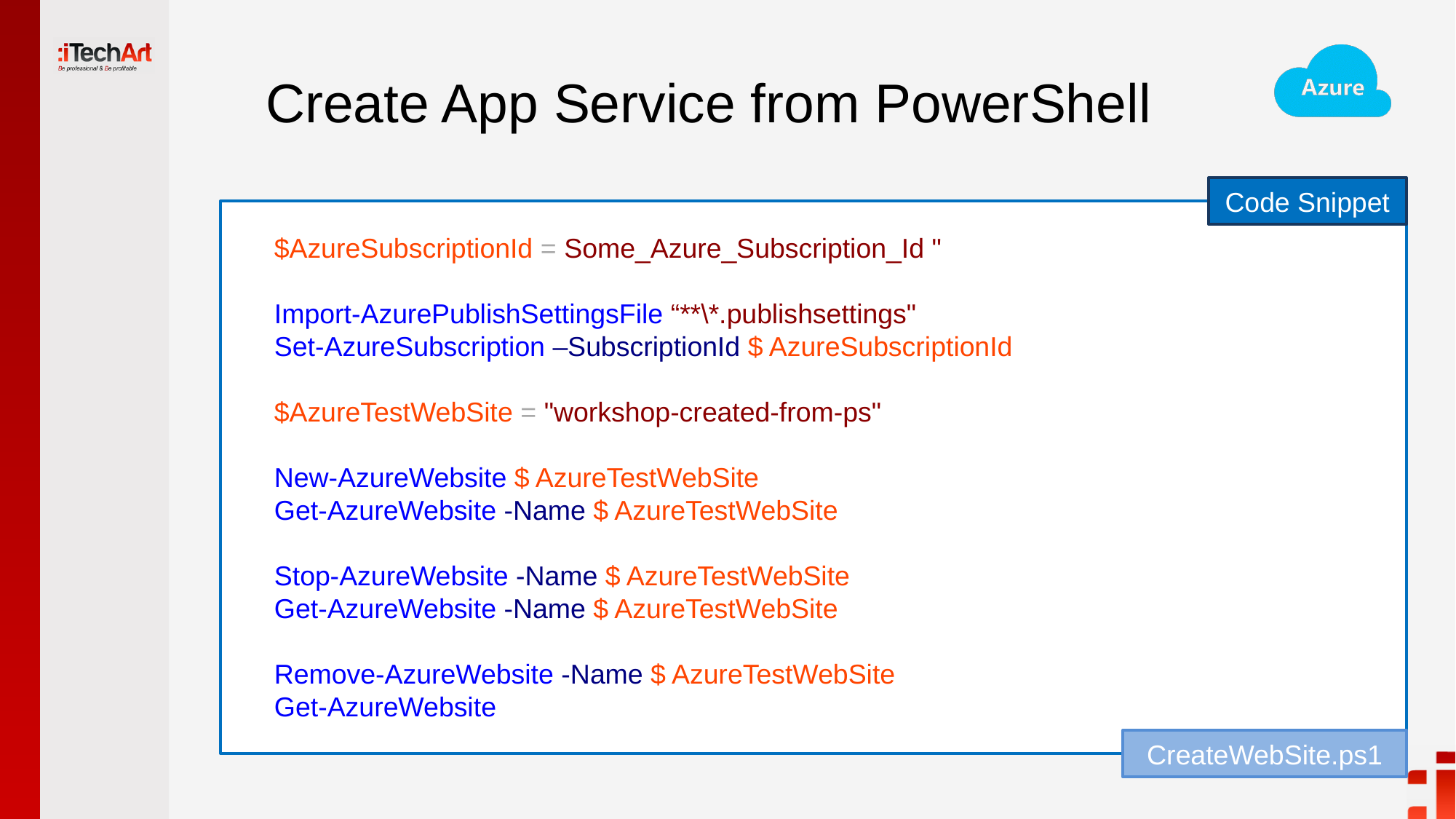

# Create App Service from PowerShell
Code Snippet

$AzureSubscriptionId = Some_Azure_Subscription_Id "

Import-AzurePublishSettingsFile “**\*.publishsettings"
Set-AzureSubscription –SubscriptionId $ AzureSubscriptionId

$AzureTestWebSite = "workshop-created-from-ps"

New-AzureWebsite $ AzureTestWebSite
Get-AzureWebsite -Name $ AzureTestWebSite

Stop-AzureWebsite -Name $ AzureTestWebSite
Get-AzureWebsite -Name $ AzureTestWebSite

Remove-AzureWebsite -Name $ AzureTestWebSite
Get-AzureWebsite
CreateWebSite.ps1